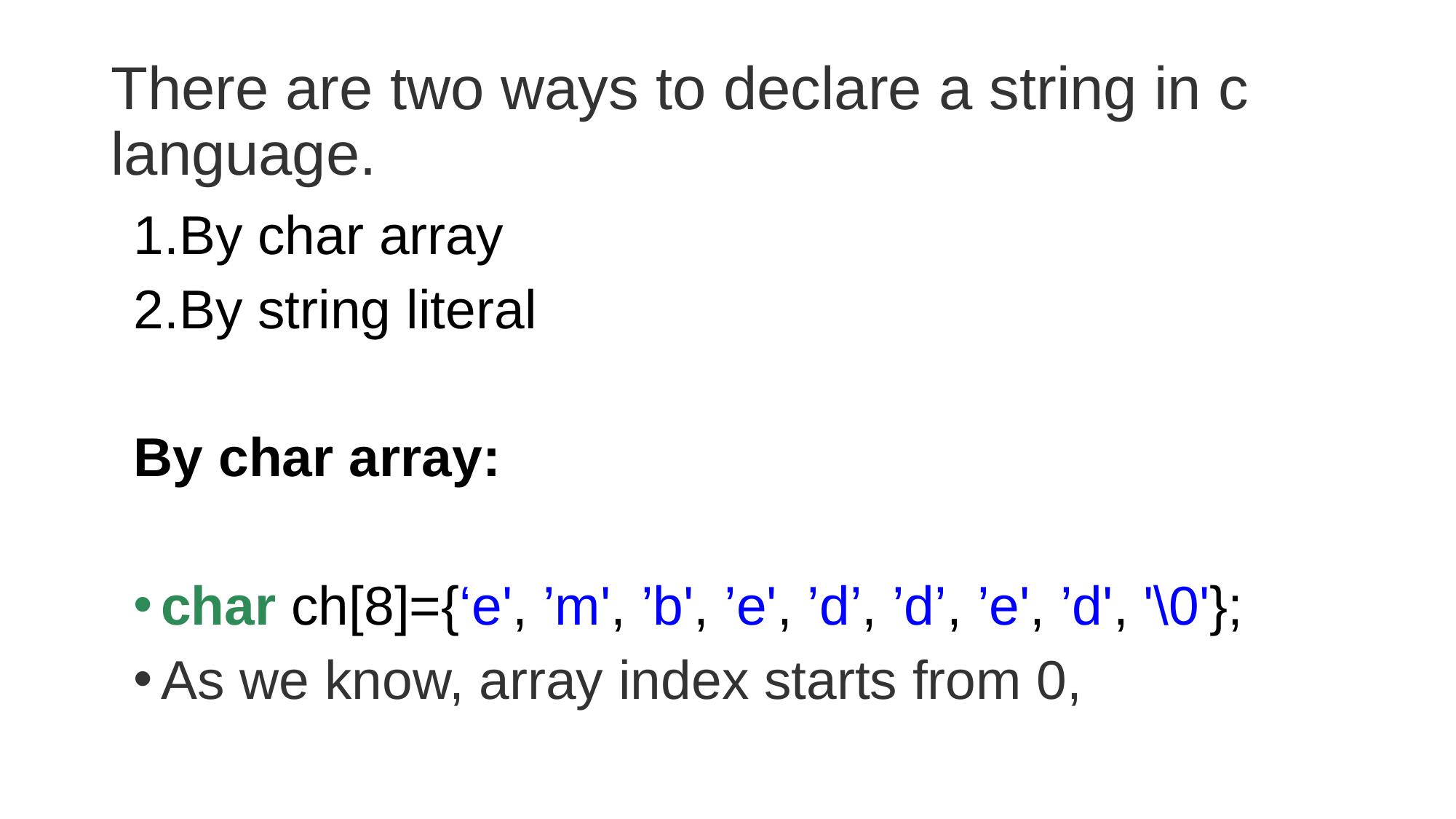

# There are two ways to declare a string in c language.
By char array
By string literal

By char array:

char ch[8]={‘e', ’m', ’b', ’e', ’d’, ’d’, ’e', ’d', '\0'};
As we know, array index starts from 0,